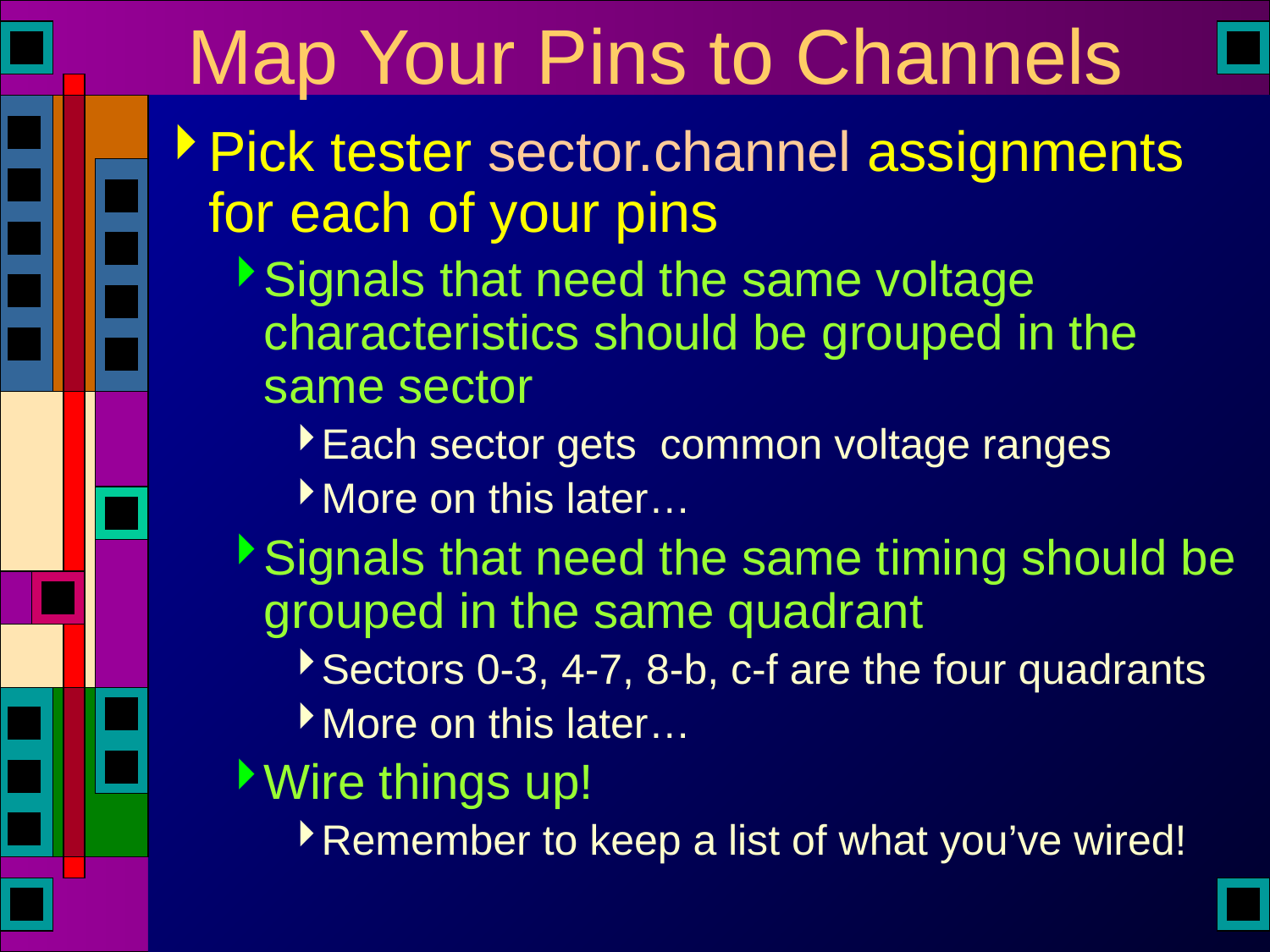

# Map Your Pins to Channels
Pick tester sector.channel assignments for each of your pins
Signals that need the same voltage characteristics should be grouped in the same sector
Each sector gets  common voltage ranges
More on this later…
Signals that need the same timing should be grouped in the same quadrant
Sectors 0-3, 4-7, 8-b, c-f are the four quadrants
More on this later…
Wire things up!
Remember to keep a list of what you’ve wired!